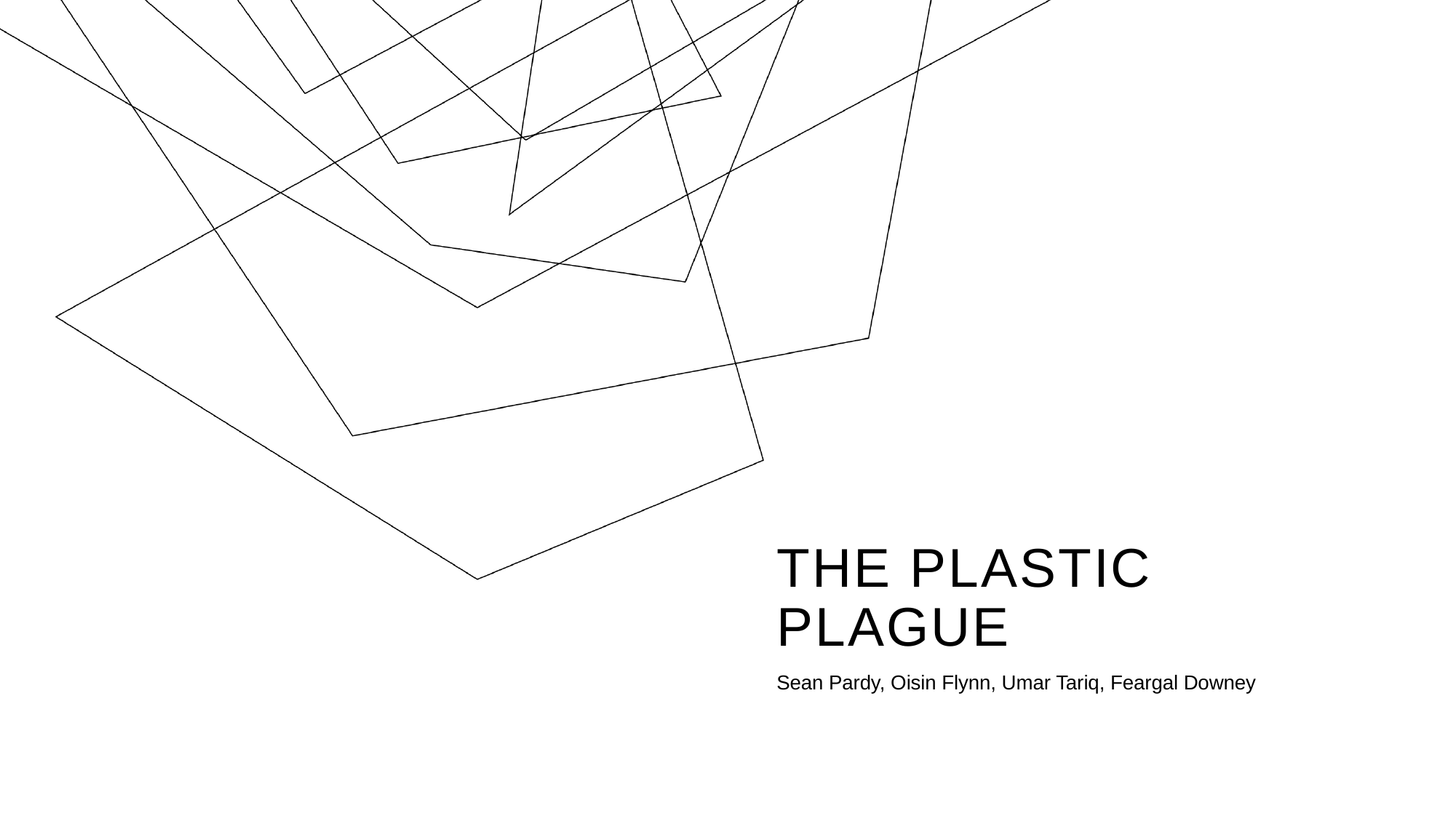

# The Plastic Plague
Sean Pardy, Oisin Flynn, Umar Tariq, Feargal Downey